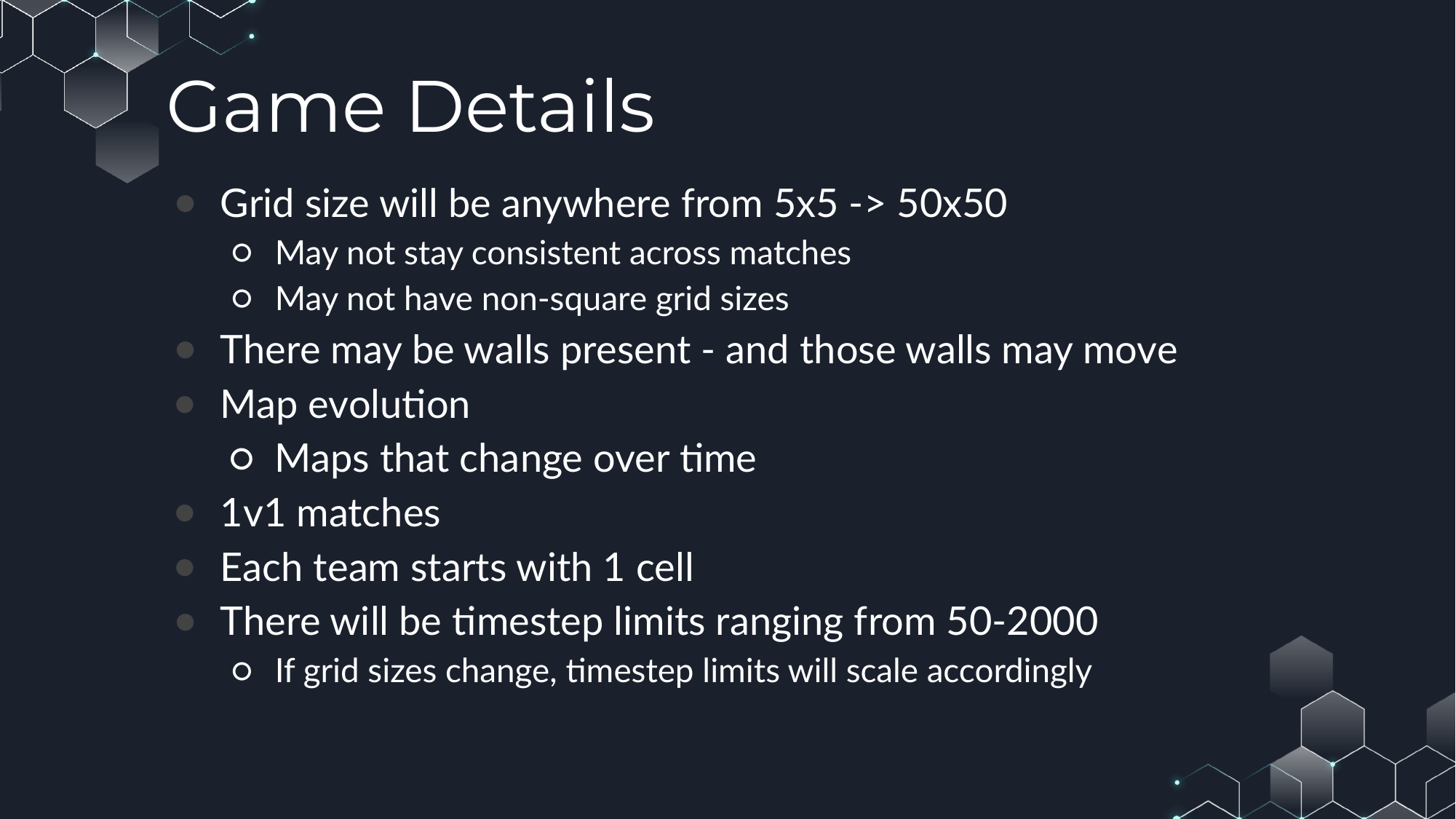

# Game Details
Grid size will be anywhere from 5x5 -> 50x50
May not stay consistent across matches
May not have non-square grid sizes
There may be walls present - and those walls may move
Map evolution
Maps that change over time
1v1 matches
Each team starts with 1 cell
There will be timestep limits ranging from 50-2000
If grid sizes change, timestep limits will scale accordingly